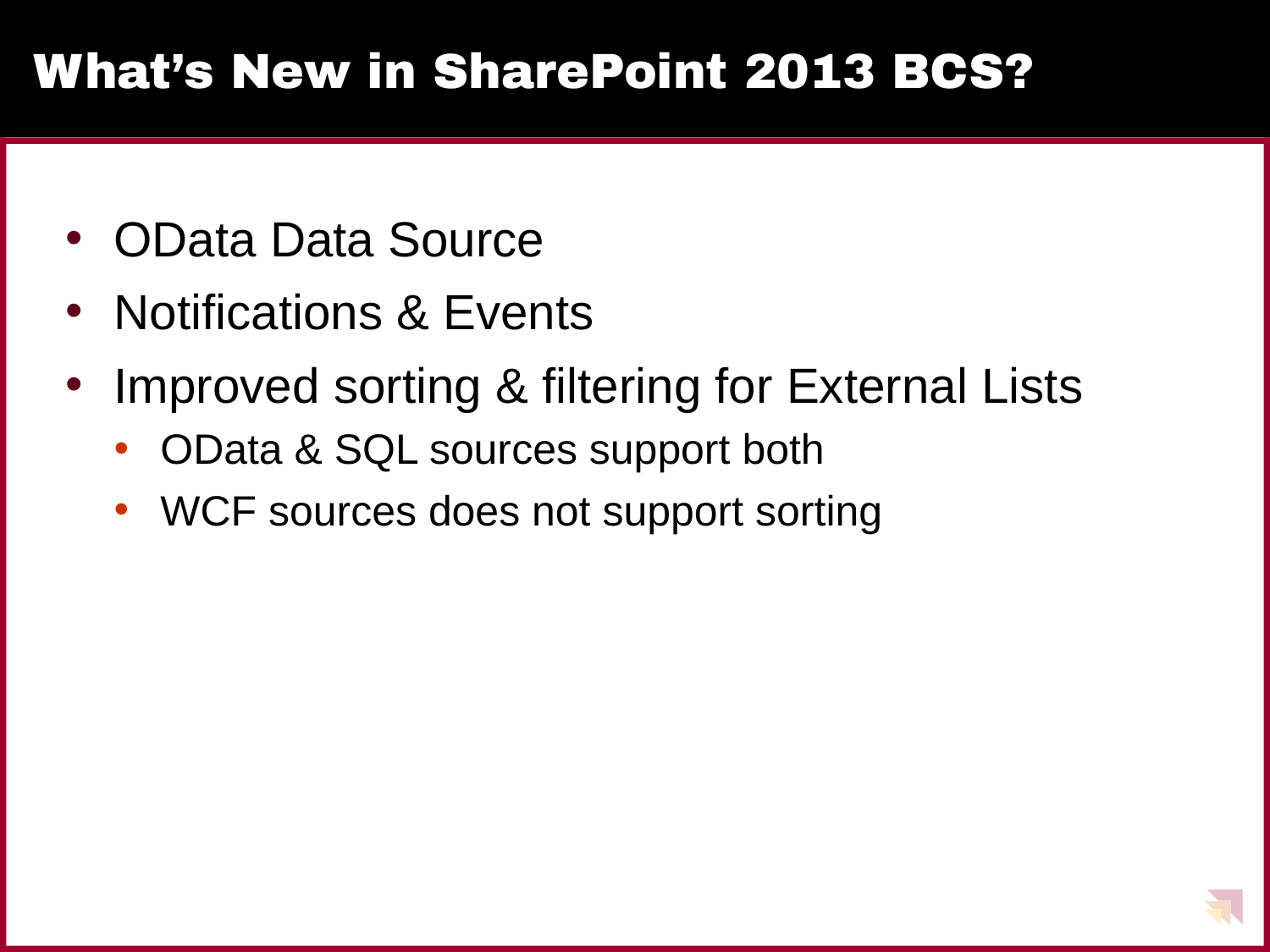

# What’s New in SharePoint 2013 BCS?
OData Data Source
Notifications & Events
Improved sorting & filtering for External Lists
OData & SQL sources support both
WCF sources does not support sorting